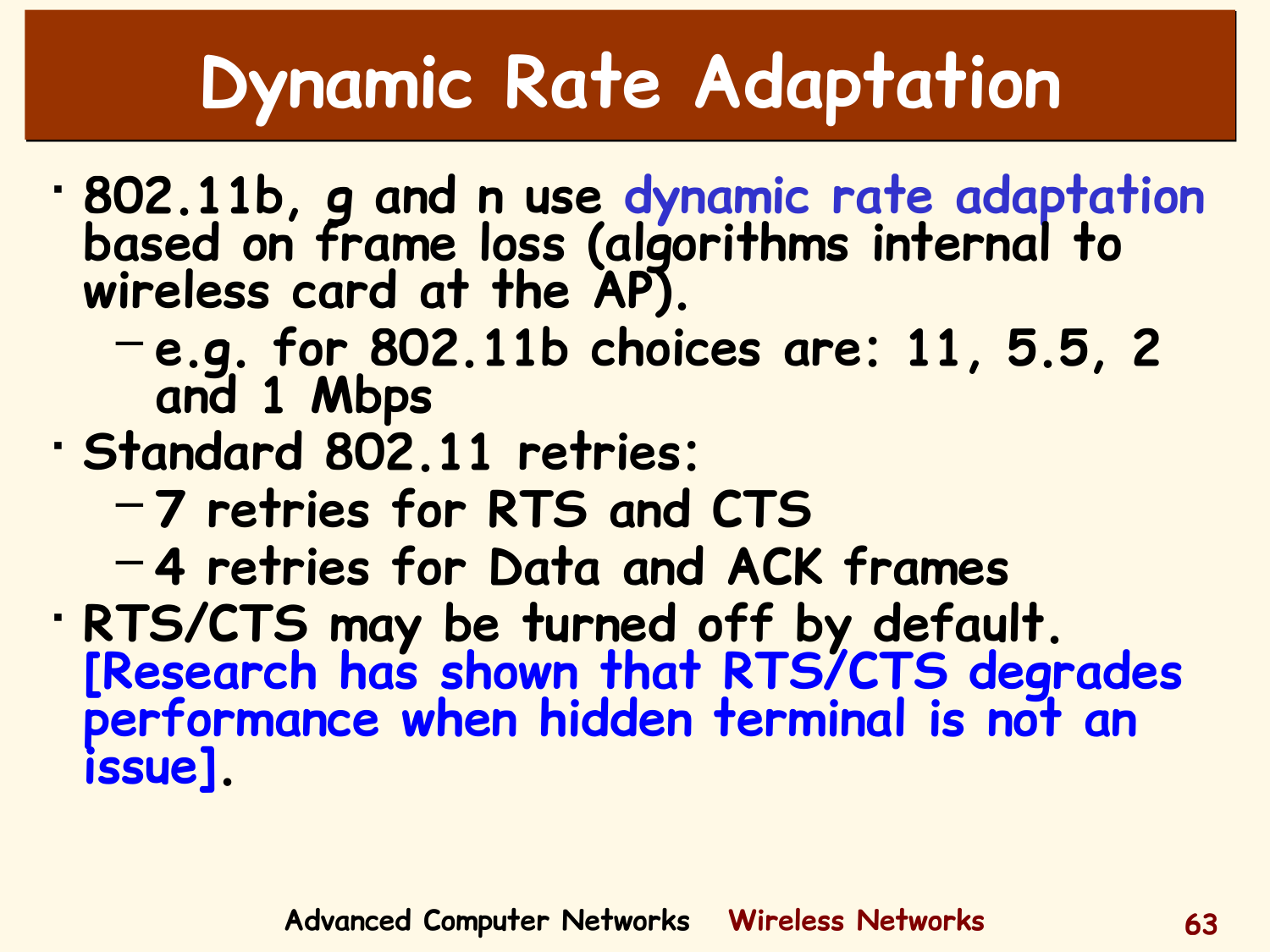

# Dynamic Rate Adaptation
802.11b, g and n use dynamic rate adaptation based on frame loss (algorithms internal to wireless card at the AP).
e.g. for 802.11b choices are: 11, 5.5, 2 and 1 Mbps
Standard 802.11 retries:
7 retries for RTS and CTS
4 retries for Data and ACK frames
RTS/CTS may be turned off by default. [Research has shown that RTS/CTS degrades performance when hidden terminal is not an issue].
Advanced Computer Networks   Wireless Networks
63